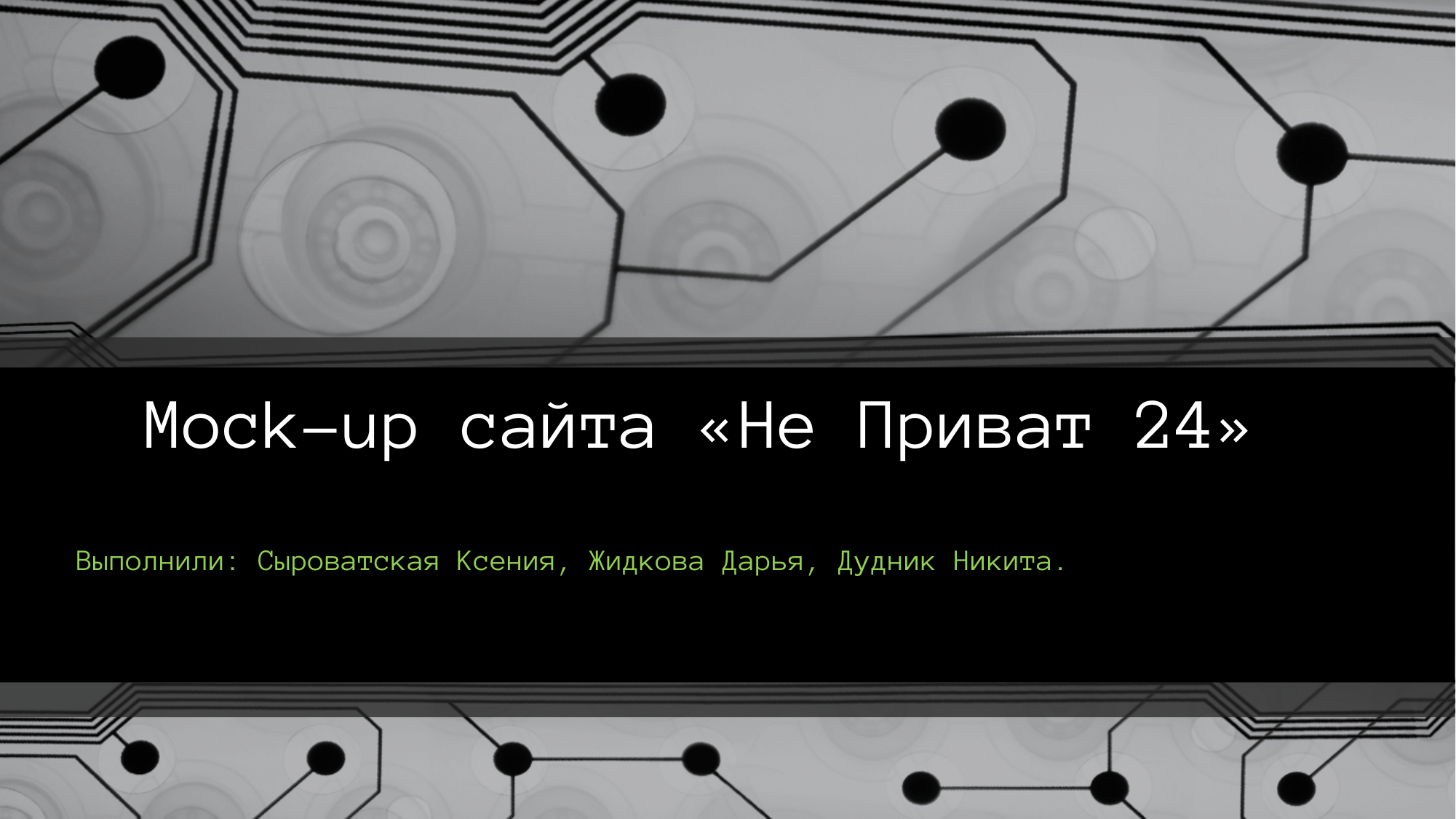

# Mock-up сайта «Не Приват 24»
Выполнили: Сыроватская Ксения, Жидкова Дарья, Дудник Никита.